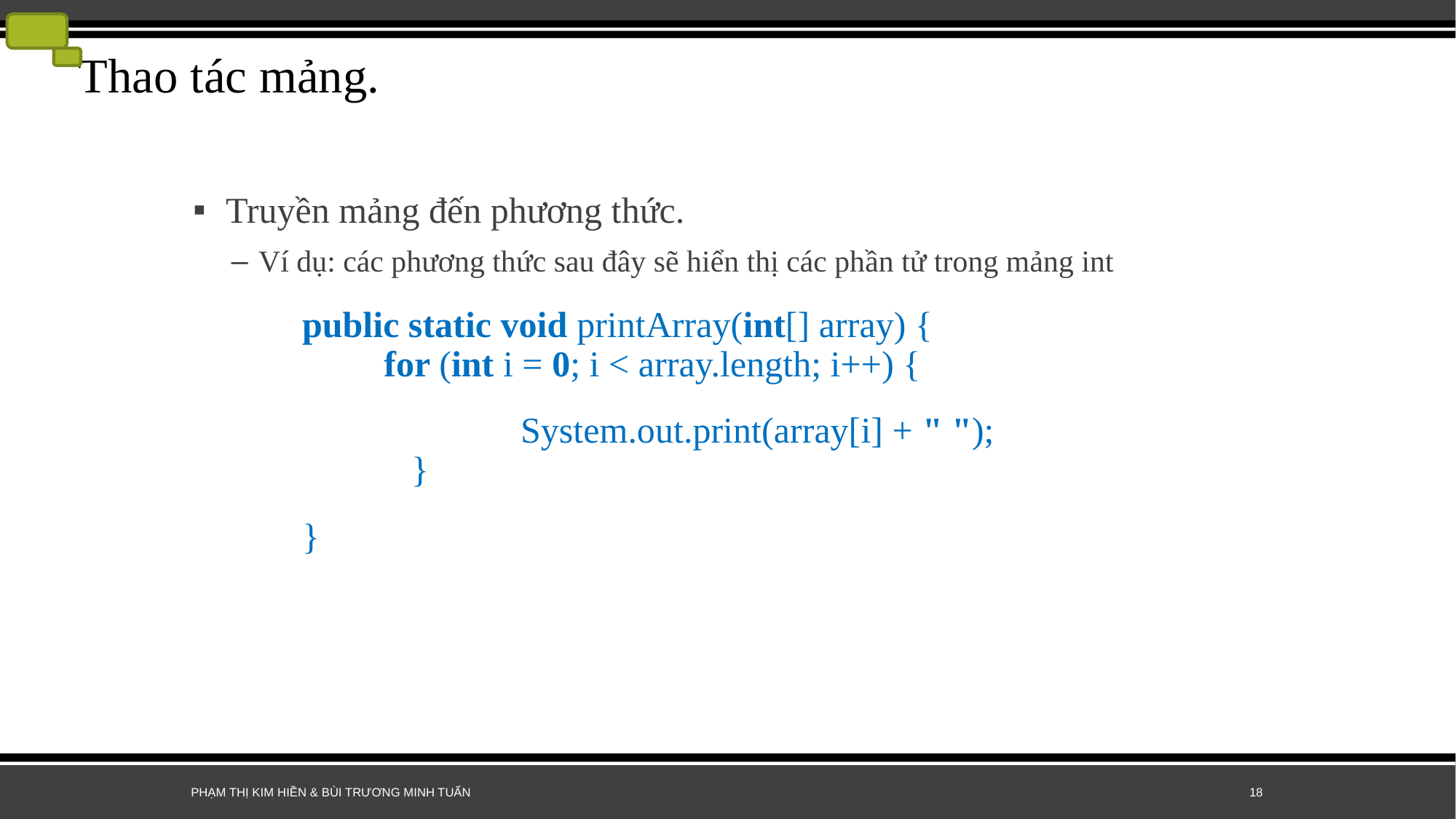

# Thao tác mảng.

Truyền mảng đến phương thức.
Ví dụ: các phương thức sau đây sẽ hiển thị các phần tử trong mảng int
	public static void printArray(int[] array) {
                     for (int i = 0; i < array.length; i++) {
			System.out.print(array[i] + " ");
		}
	}

Phạm Thị Kim Hiền & Bùi Trương Minh Tuấn
18